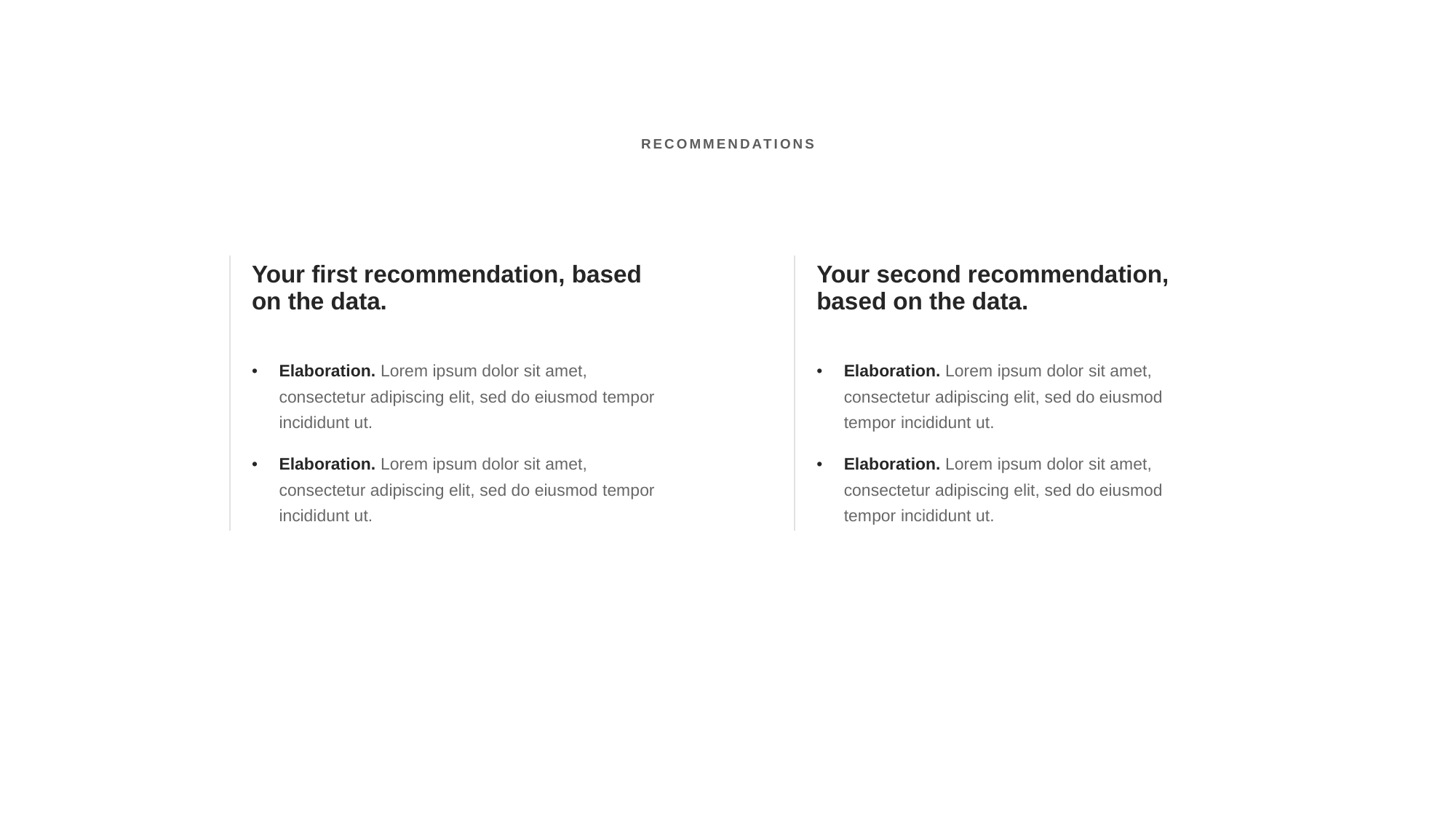

RECOMMENDATIONS
| Your first recommendation, based on the data. |
| --- |
| Elaboration. Lorem ipsum dolor sit amet, consectetur adipiscing elit, sed do eiusmod tempor incididunt ut. Elaboration. Lorem ipsum dolor sit amet, consectetur adipiscing elit, sed do eiusmod tempor incididunt ut. |
| Your second recommendation, based on the data. |
| --- |
| Elaboration. Lorem ipsum dolor sit amet, consectetur adipiscing elit, sed do eiusmod tempor incididunt ut. Elaboration. Lorem ipsum dolor sit amet, consectetur adipiscing elit, sed do eiusmod tempor incididunt ut. |